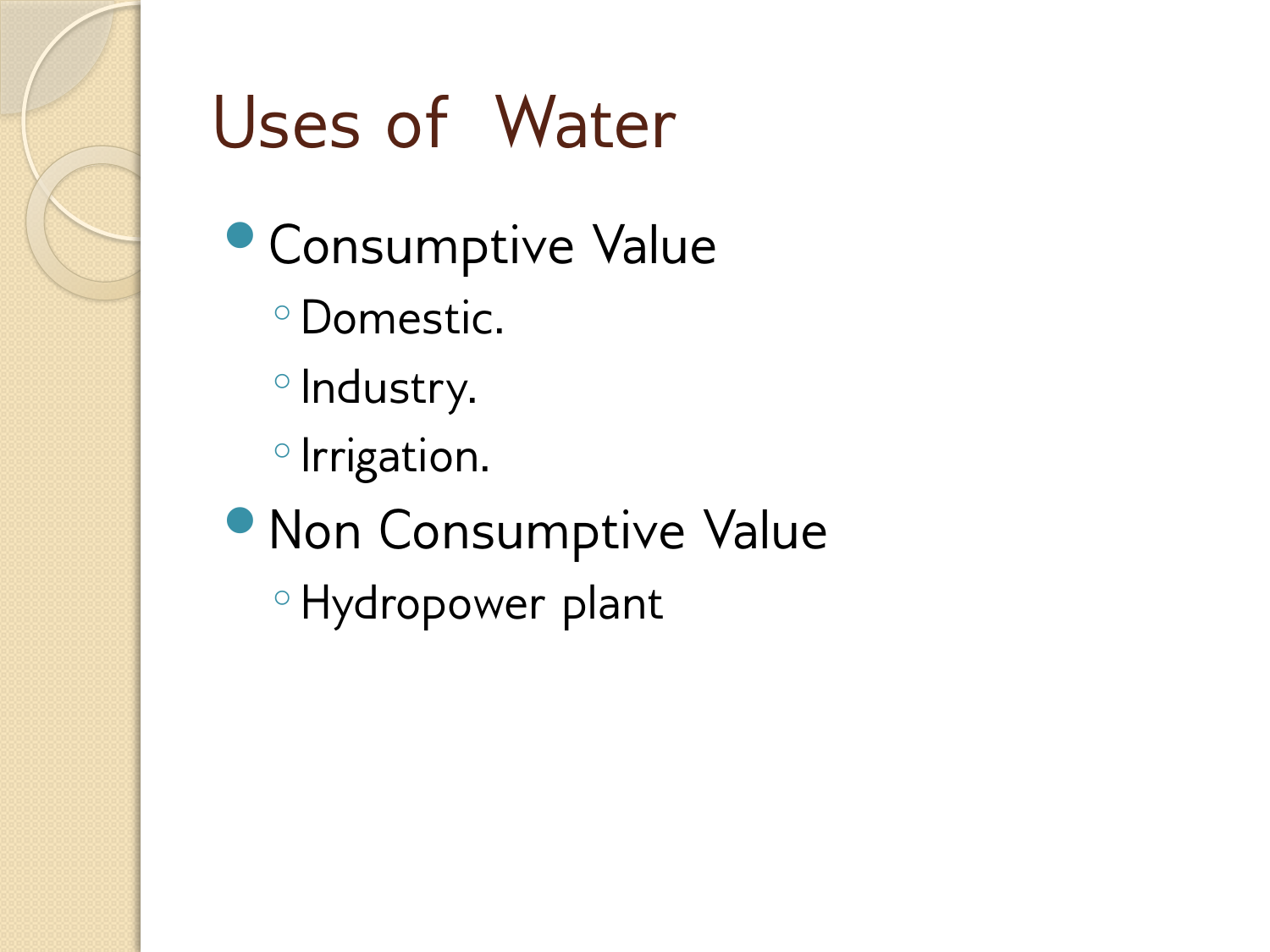

# Uses of  Water
Consumptive Value
Domestic.
Industry.
Irrigation.
Non Consumptive Value
Hydropower plant